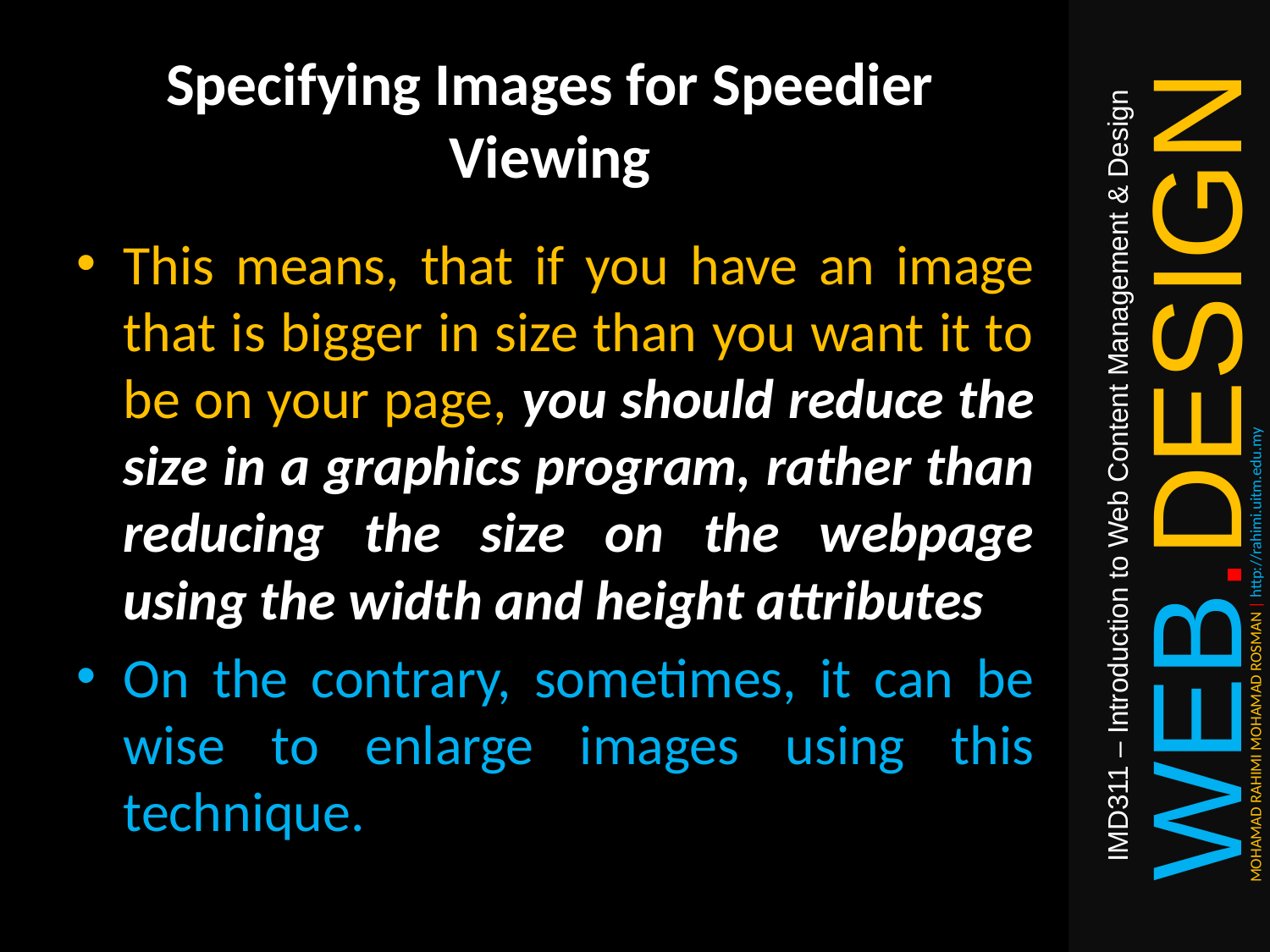

# Specifying Images for Speedier Viewing
This means, that if you have an image that is bigger in size than you want it to be on your page, you should reduce the size in a graphics program, rather than reducing the size on the webpage using the width and height attributes
On the contrary, sometimes, it can be wise to enlarge images using this technique.